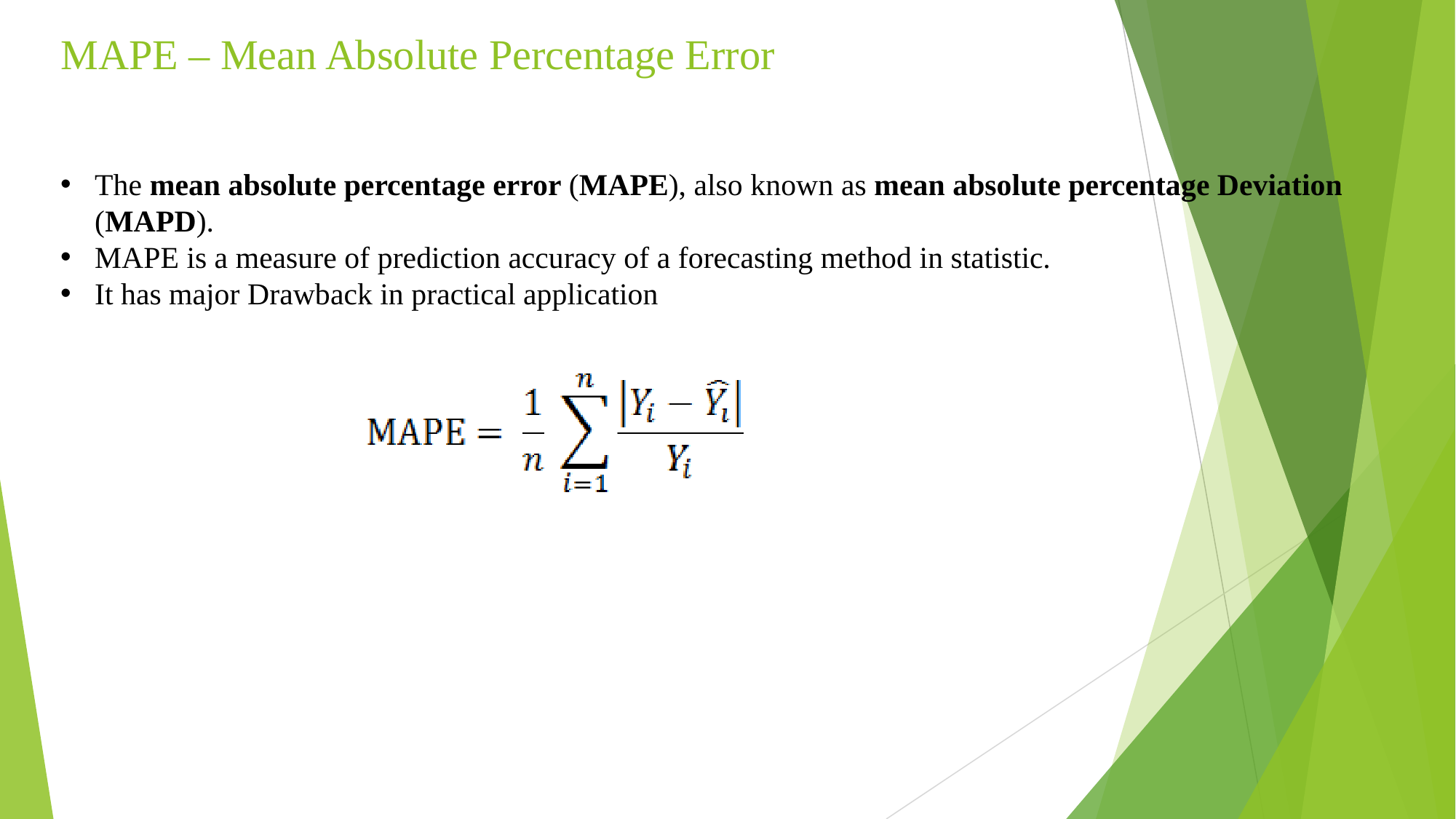

# MAPE – Mean Absolute Percentage Error
The mean absolute percentage error (MAPE), also known as mean absolute percentage Deviation (MAPD).
MAPE is a measure of prediction accuracy of a forecasting method in statistic.
It has major Drawback in practical application